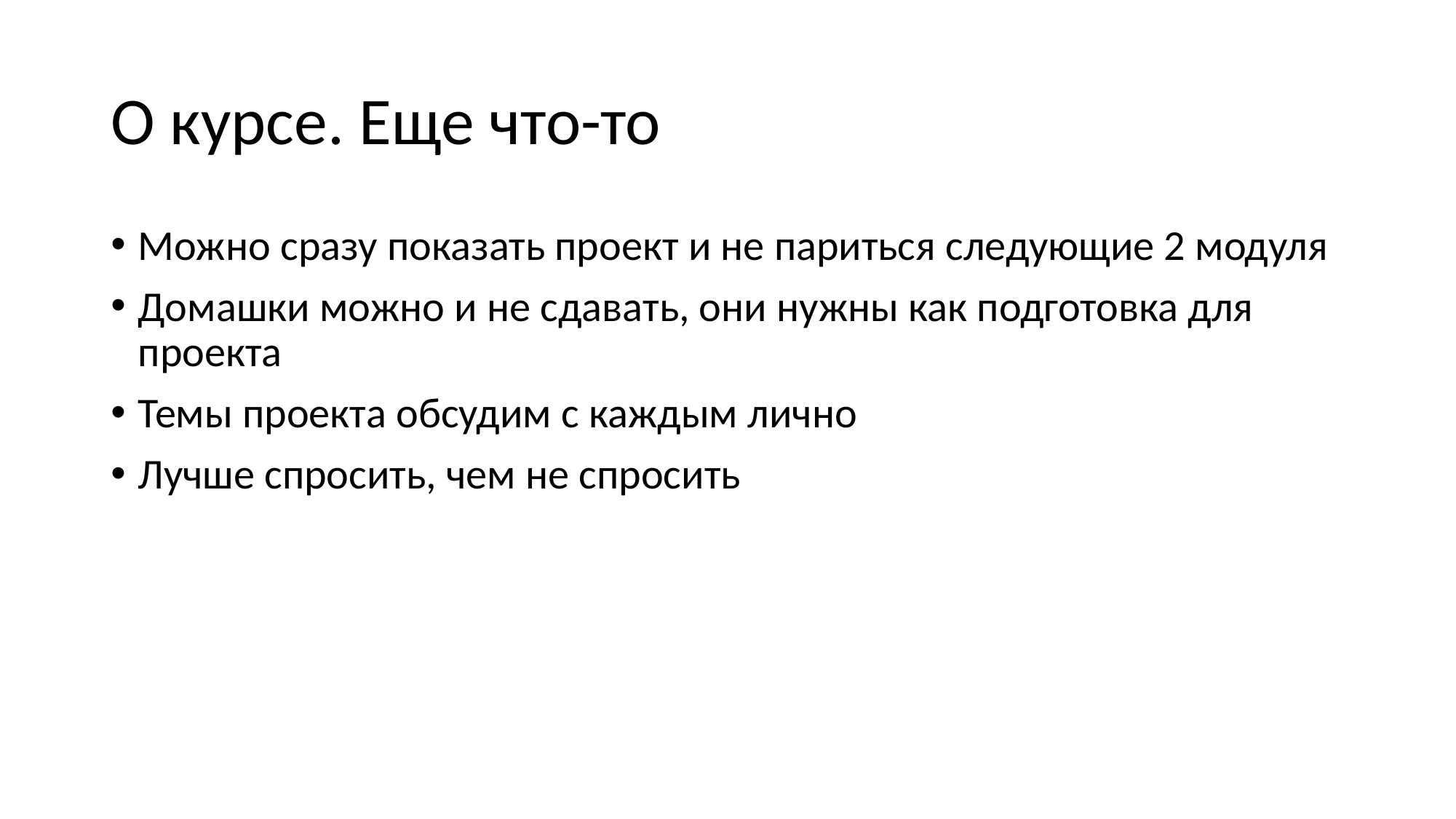

# О курсе. Еще что-то
Можно сразу показать проект и не париться следующие 2 модуля
Домашки можно и не сдавать, они нужны как подготовка для проекта
Темы проекта обсудим с каждым лично
Лучше спросить, чем не спросить